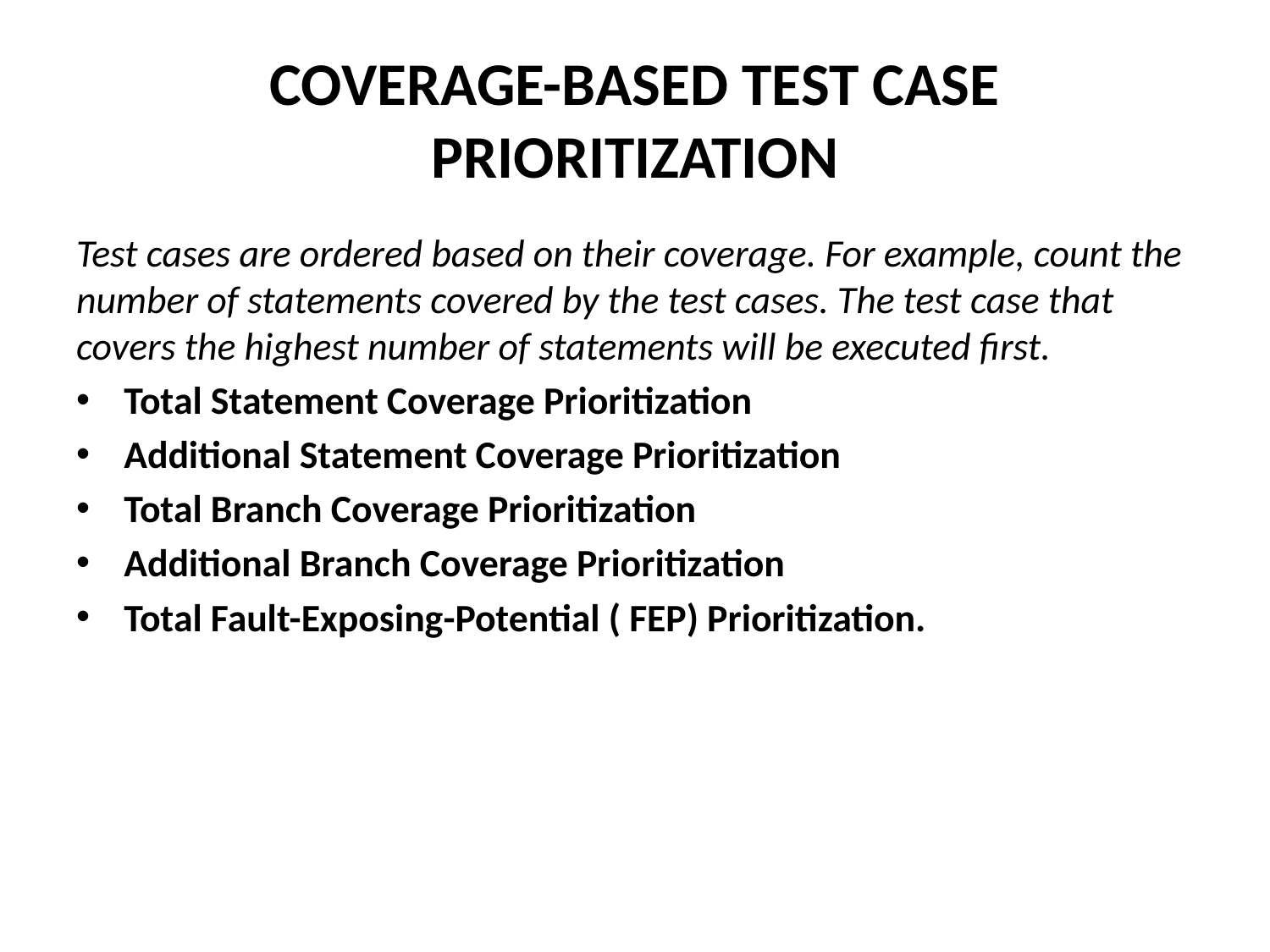

# COVERAGE-BASED TEST CASE PRIORITIZATION
Test cases are ordered based on their coverage. For example, count the number of statements covered by the test cases. The test case that covers the highest number of statements will be executed first.
Total Statement Coverage Prioritization
Additional Statement Coverage Prioritization
Total Branch Coverage Prioritization
Additional Branch Coverage Prioritization
Total Fault-Exposing-Potential ( FEP) Prioritization.